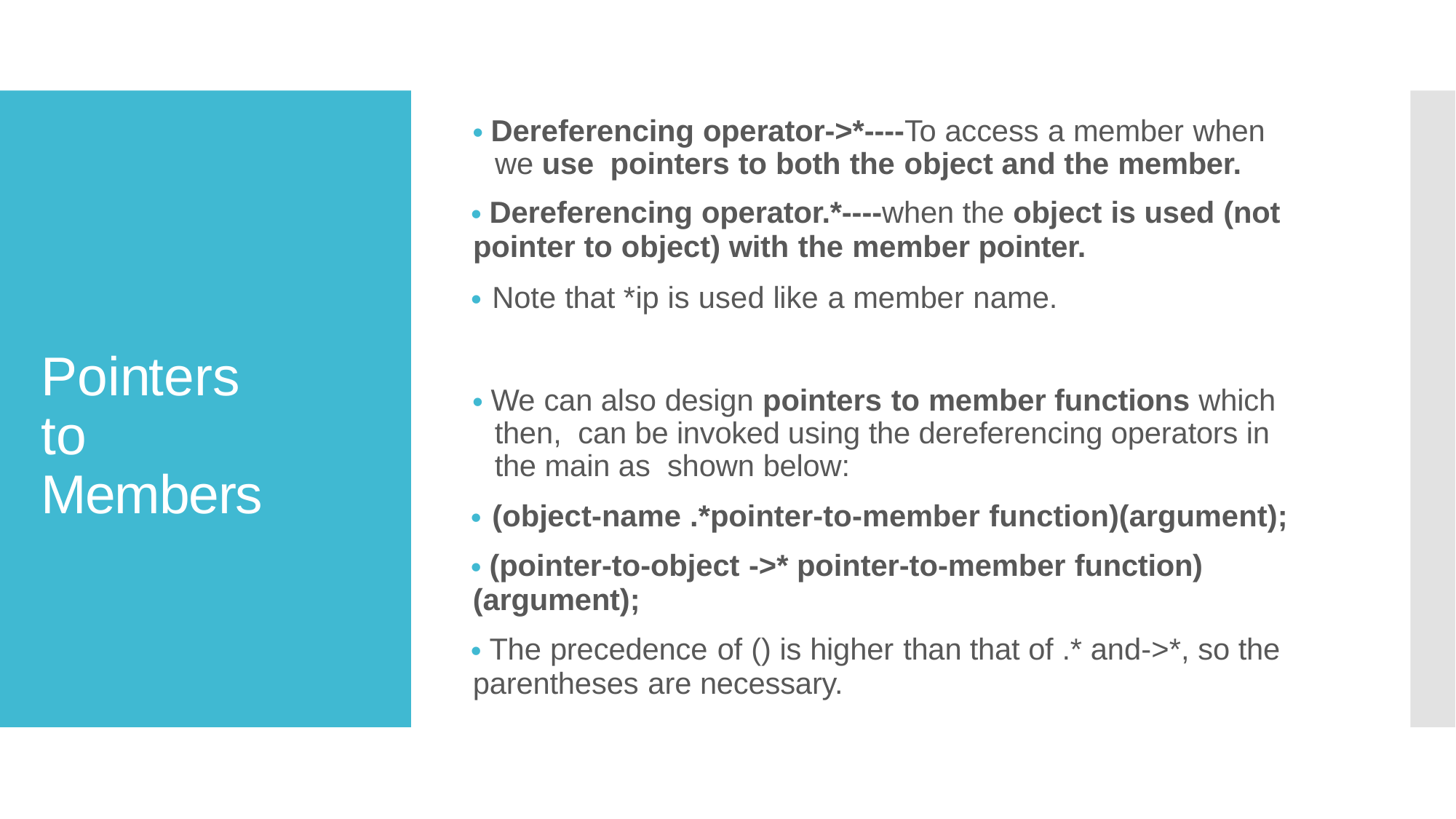

🞄 Dereferencing operator->*----To access a member when we use  pointers to both the object and the member.
🞄 Dereferencing operator.*----when the object is used (not
pointer to object) with the member pointer.
🞄 Note that *ip is used like a member name.
Pointers to  Members
🞄 We can also design pointers to member functions which then,  can be invoked using the dereferencing operators in the main as  shown below:
🞄 (object-name .*pointer-to-member function)(argument);
🞄 (pointer-to-object ->* pointer-to-member function)
(argument);
🞄 The precedence of () is higher than that of .* and->*, so the
parentheses are necessary.